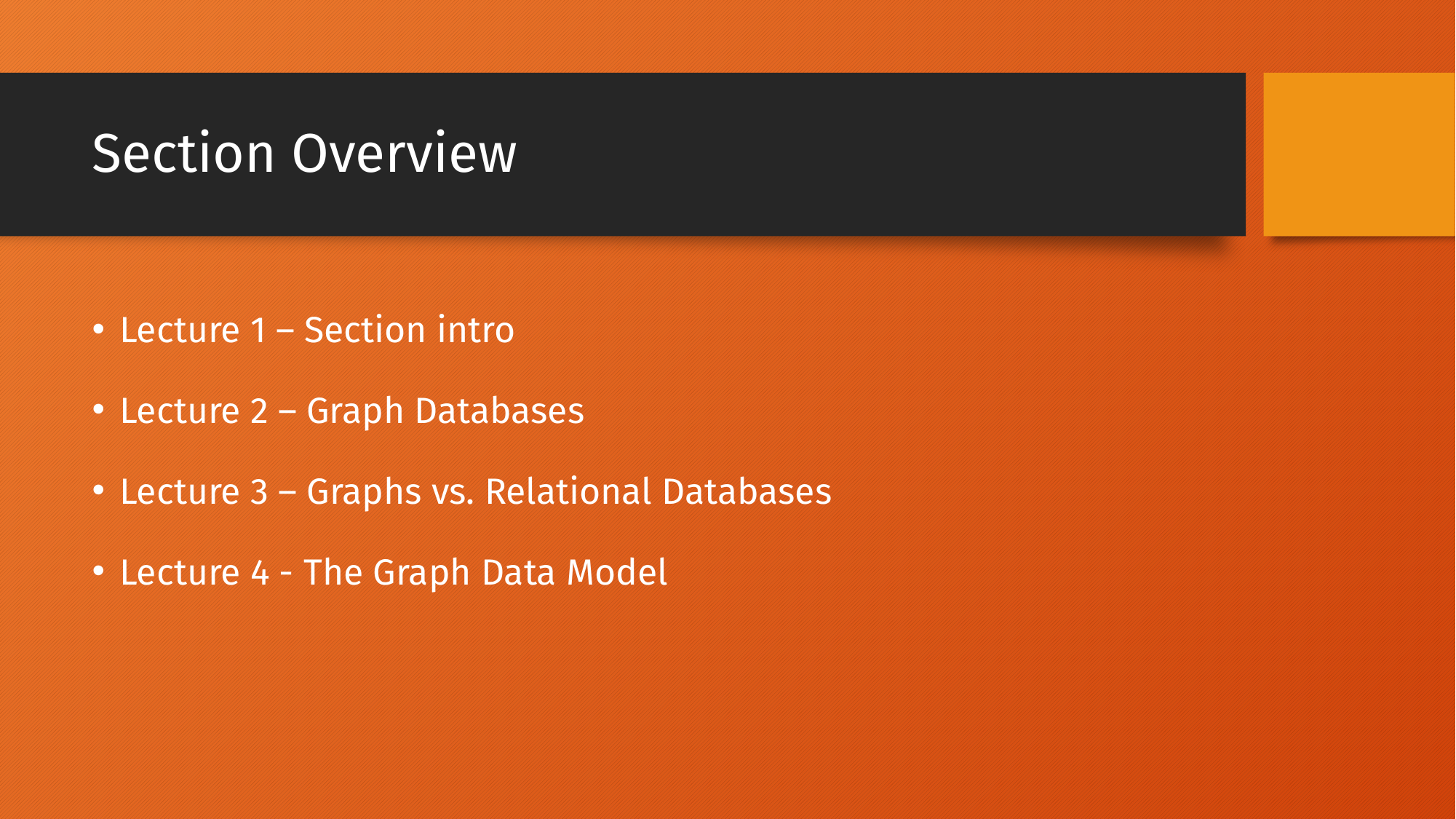

# Section Overview
Lecture 1 – Section intro
Lecture 2 – Graph Databases
Lecture 3 – Graphs vs. Relational Databases
Lecture 4 - The Graph Data Model